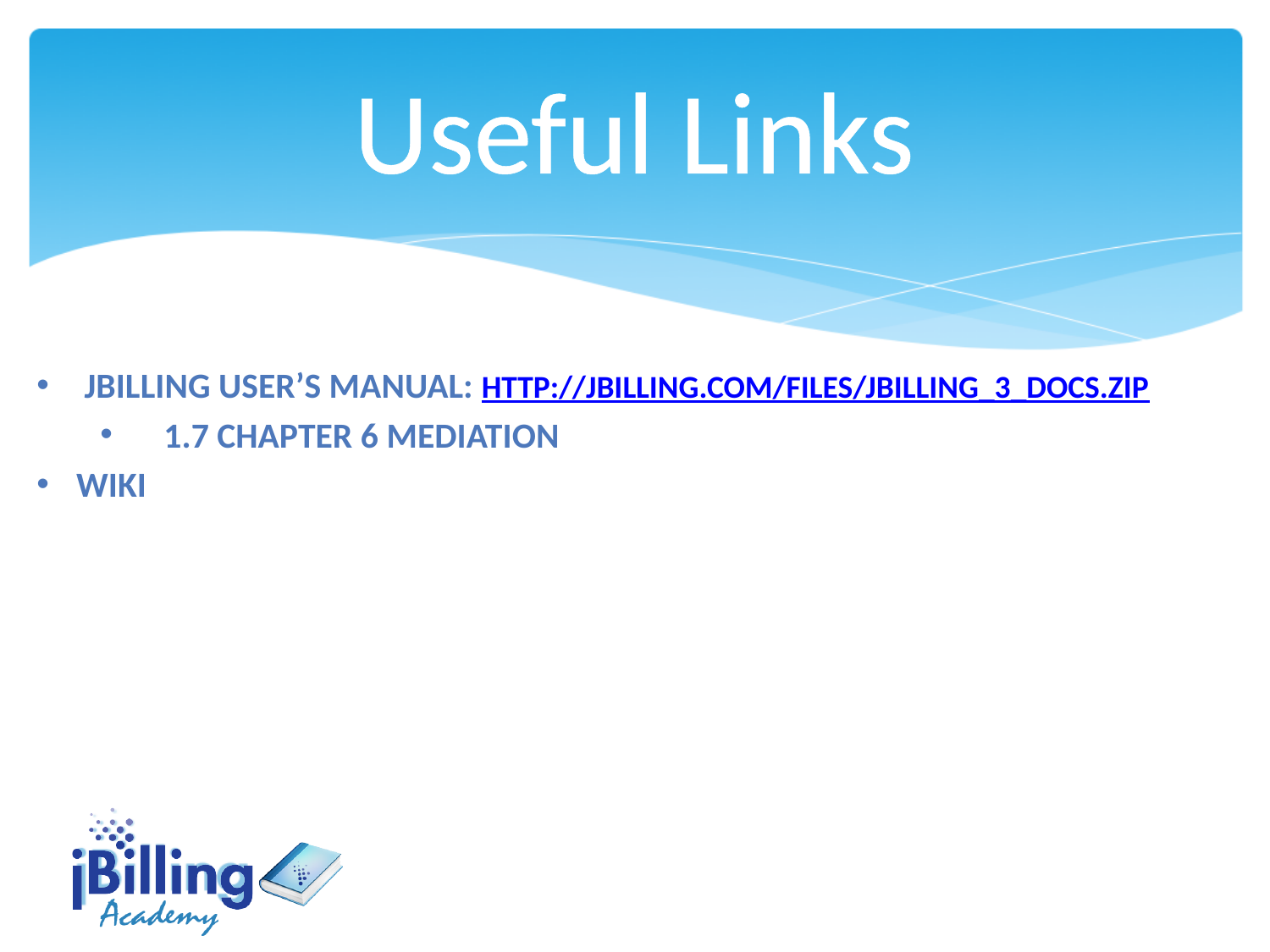

Useful Links
Jbilling user’s manual: http://jbilling.com/files/jBilling_3_docs.zip
1.7 CHAPTER 6 MEDIATION
wiki